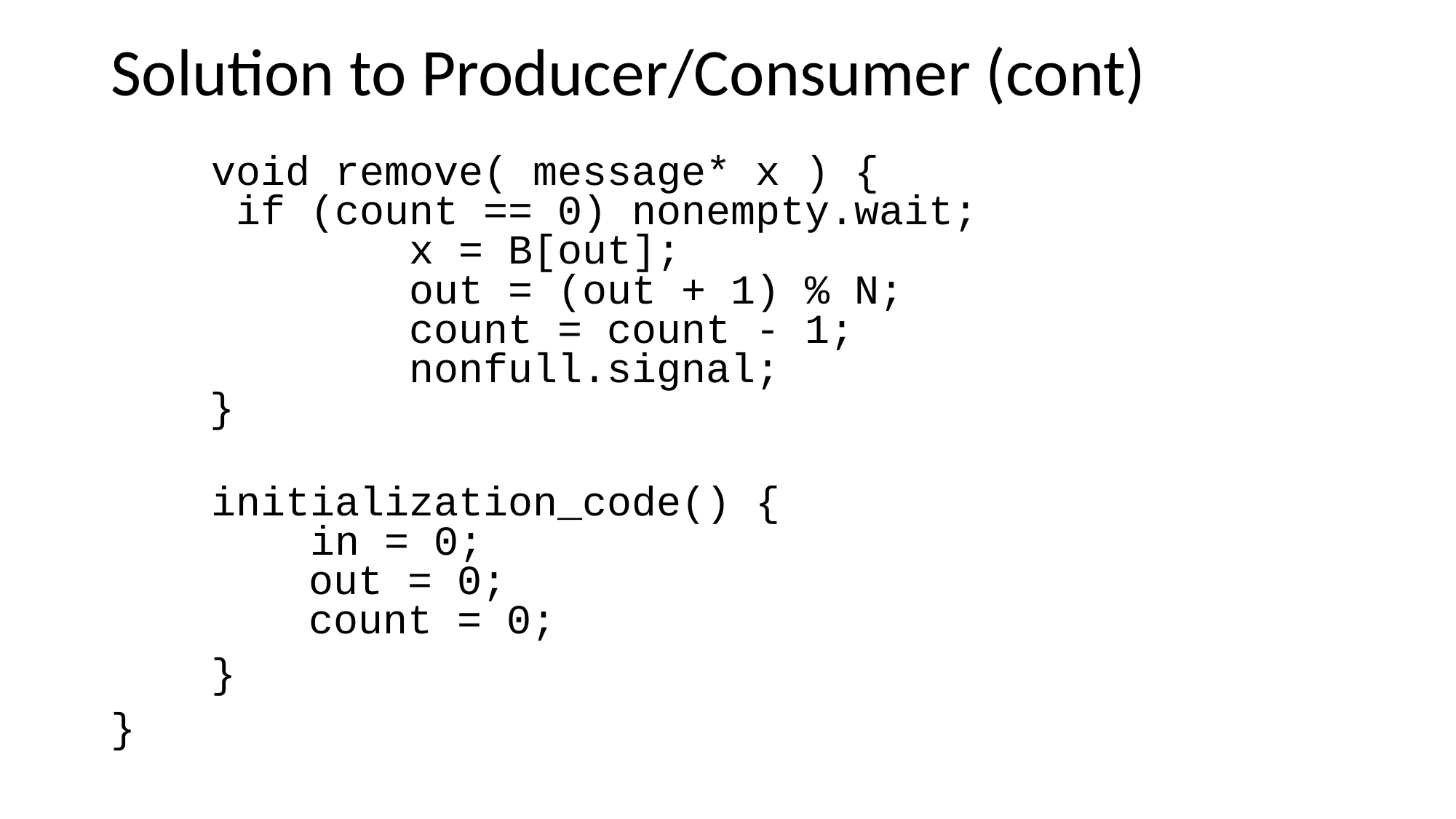

# Solution to Producer/Consumer (cont)
	   void remove( message* x ) {
		    if (count == 0) nonempty.wait;
	           x = B[out];
	           out = (out + 1) % N;
	           count = count - 1;
	           nonfull.signal;
    }

	   initialization_code() {
	       in = 0;
        out = 0;
        count = 0;
	   }
}